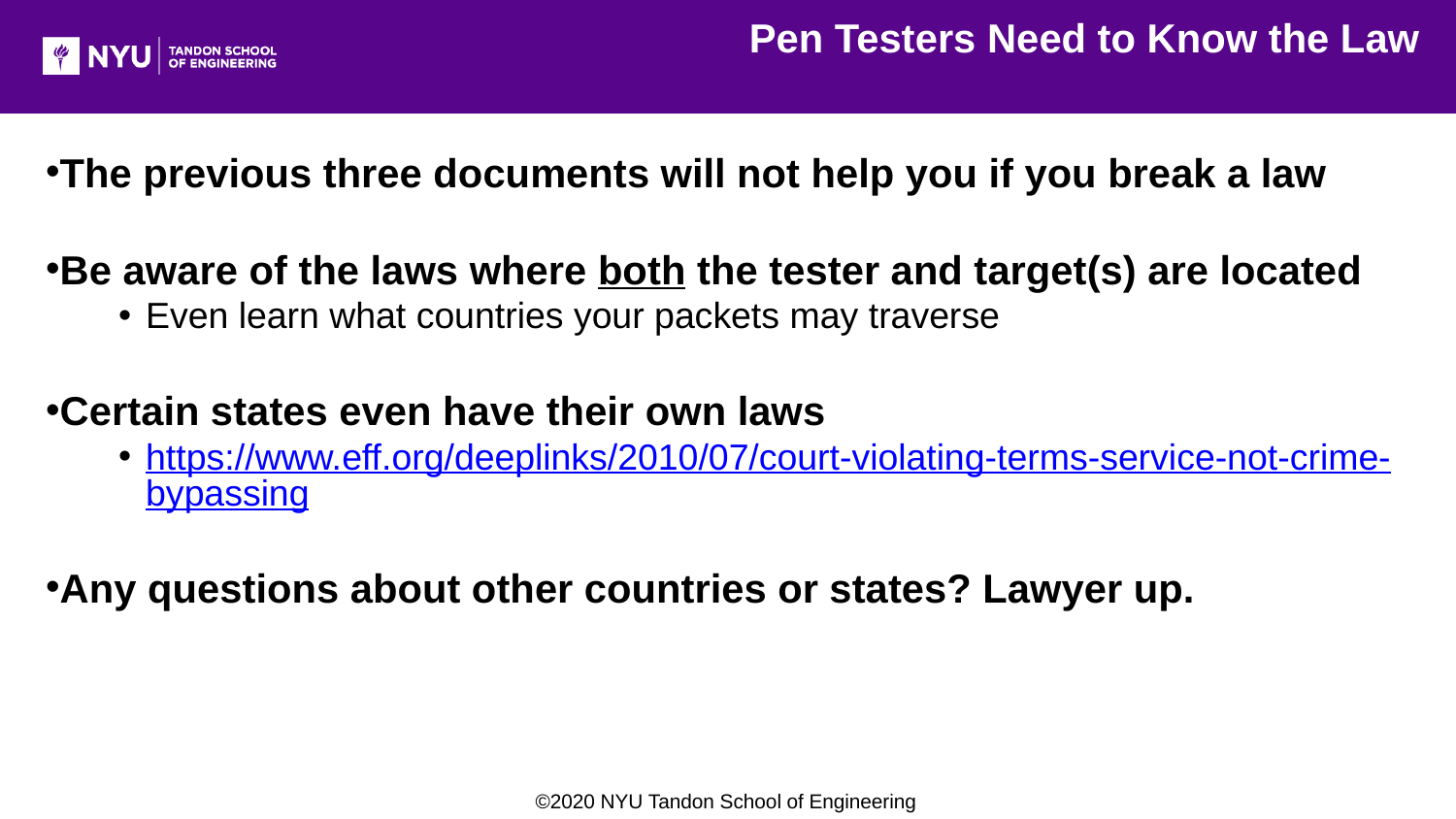

Pen Testers Need to Know the Law
The previous three documents will not help you if you break a law

Be aware of the laws where both the tester and target(s) are located
Even learn what countries your packets may traverse

Certain states even have their own laws
https://www.eff.org/deeplinks/2010/07/court-violating-terms-service-not-crime-bypassing

Any questions about other countries or states? Lawyer up.